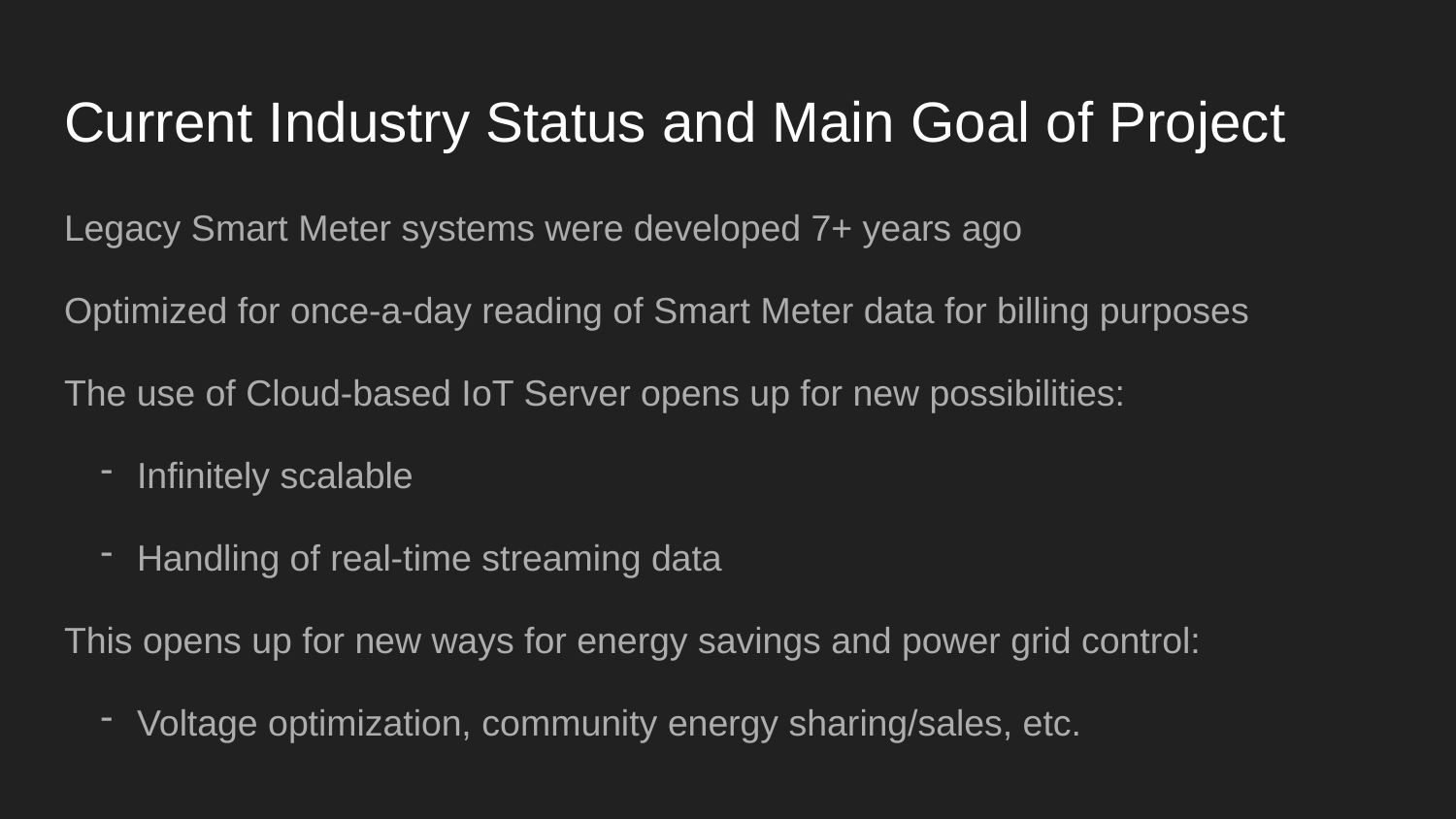

# Current Industry Status and Main Goal of Project
Legacy Smart Meter systems were developed 7+ years ago
Optimized for once-a-day reading of Smart Meter data for billing purposes
The use of Cloud-based IoT Server opens up for new possibilities:
Infinitely scalable
Handling of real-time streaming data
This opens up for new ways for energy savings and power grid control:
Voltage optimization, community energy sharing/sales, etc.